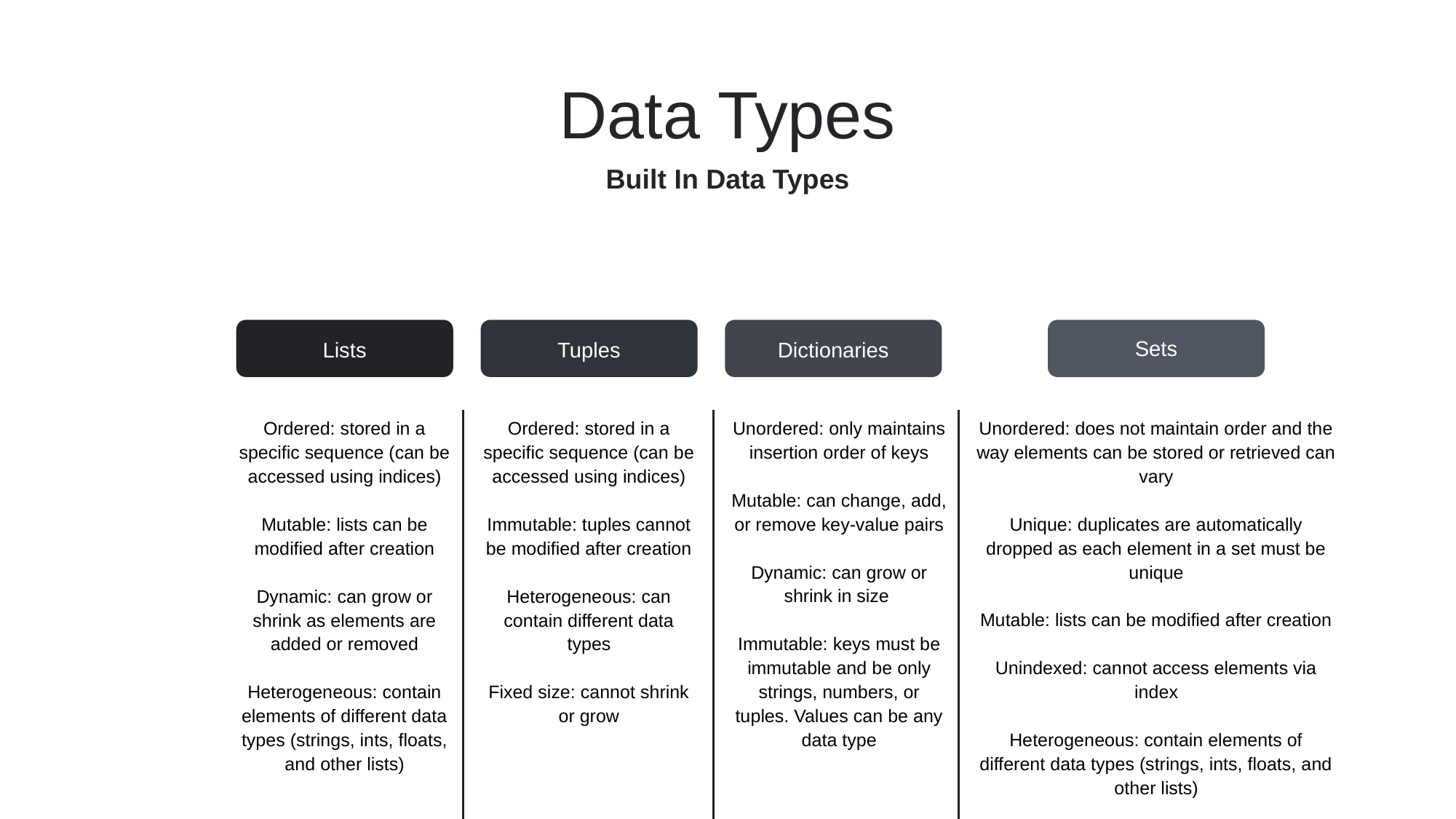

# Data Types
Built In Data Types

Sets
Lists
Tuples
Dictionaries
Ordered: stored in a specific sequence (can be accessed using indices)

Mutable: lists can be modified after creation

Dynamic: can grow or shrink as elements are added or removed

Heterogeneous: contain elements of different data types (strings, ints, floats, and other lists)
Ordered: stored in a specific sequence (can be accessed using indices)

Immutable: tuples cannot be modified after creation

Heterogeneous: can contain different data types

Fixed size: cannot shrink or grow
Unordered: only maintains insertion order of keys

Mutable: can change, add, or remove key-value pairs

Dynamic: can grow or shrink in size

Immutable: keys must be immutable and be only strings, numbers, or tuples. Values can be any data type
Unordered: does not maintain order and the way elements can be stored or retrieved can vary

Unique: duplicates are automatically dropped as each element in a set must be unique

Mutable: lists can be modified after creation

Unindexed: cannot access elements via index

Heterogeneous: contain elements of different data types (strings, ints, floats, and other lists)